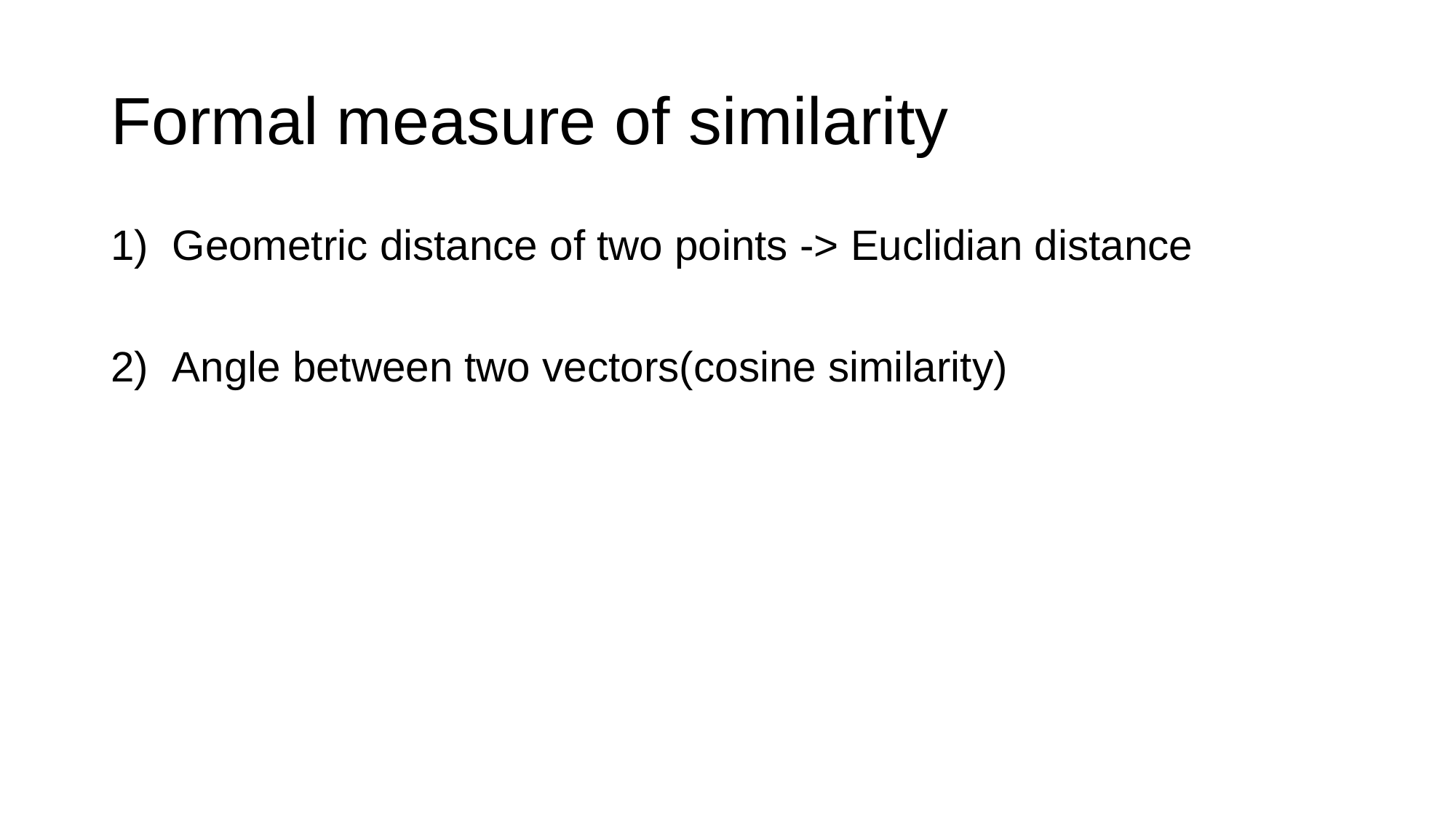

# Formal measure of similarity
Geometric distance of two points -> Euclidian distance

Angle between two vectors(cosine similarity)